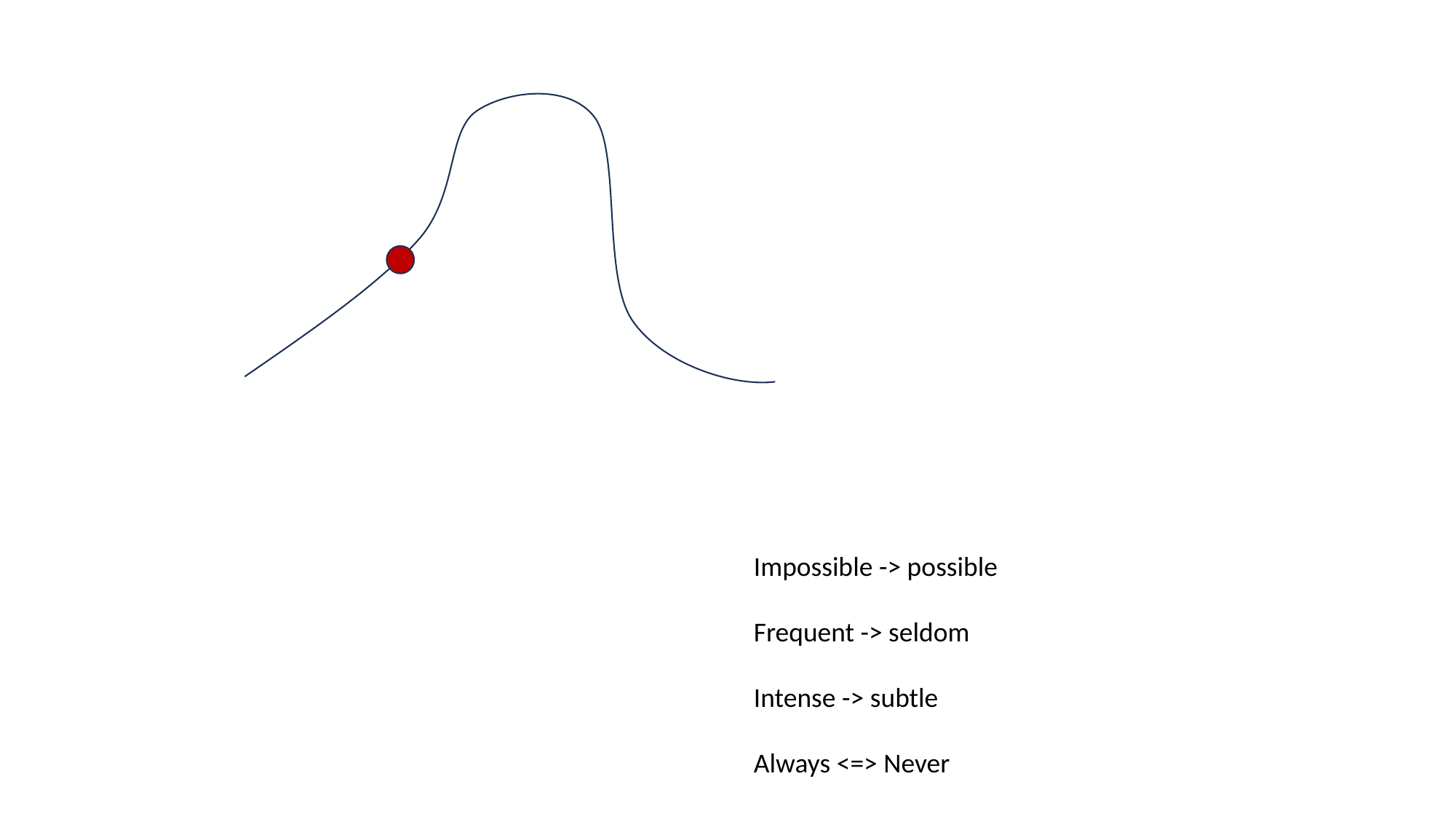

Impossible -> possible

Frequent -> seldom

Intense -> subtle

Always <=> Never